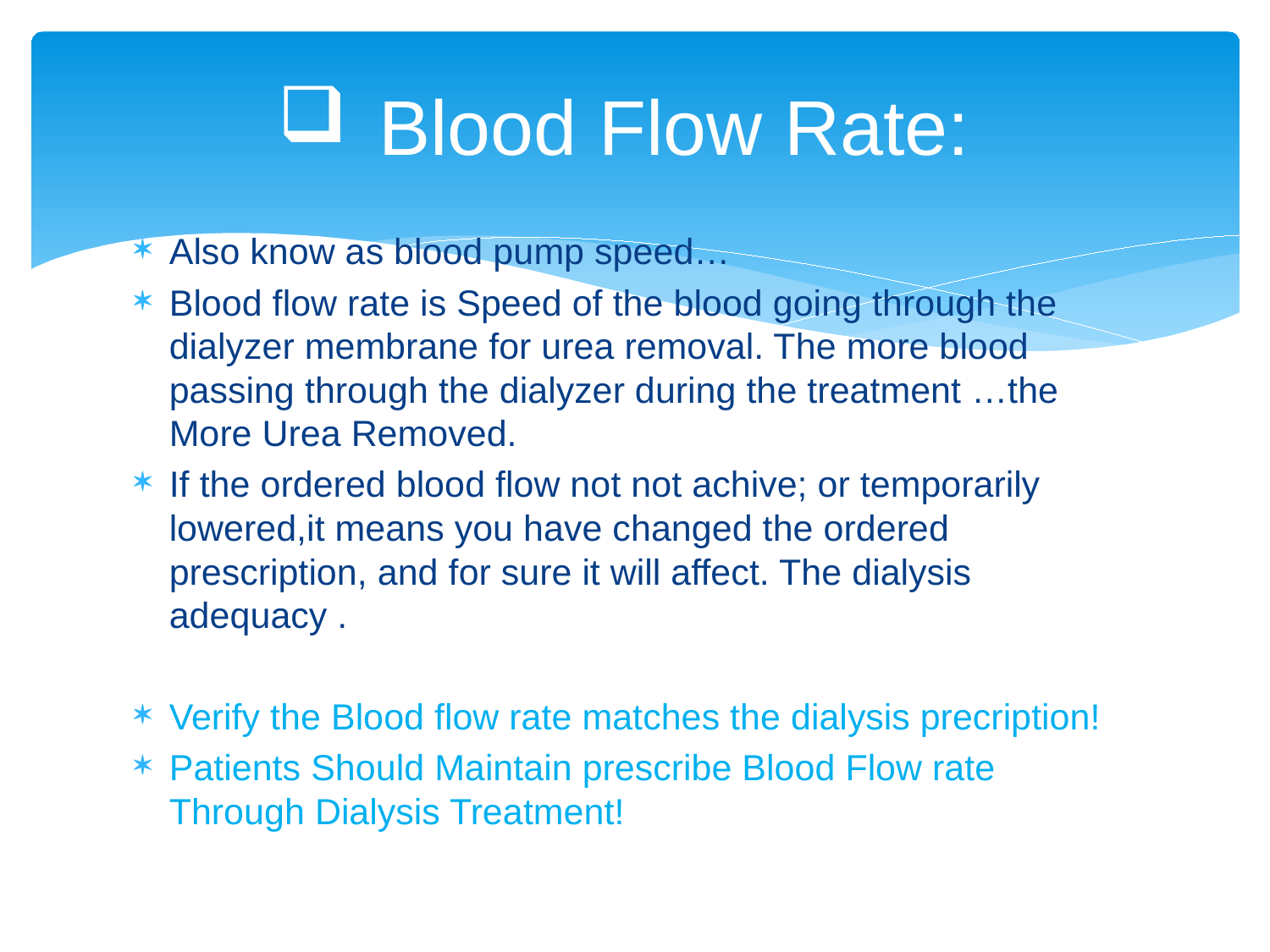

# Blood Flow Rate:
Also know as blood pump speed…
Blood flow rate is Speed of the blood going through the dialyzer membrane for urea removal. The more blood passing through the dialyzer during the treatment …the More Urea Removed.
If the ordered blood flow not not achive; or temporarily lowered,it means you have changed the ordered prescription, and for sure it will affect. The dialysis adequacy .

Verify the Blood flow rate matches the dialysis precription!
Patients Should Maintain prescribe Blood Flow rate Through Dialysis Treatment!